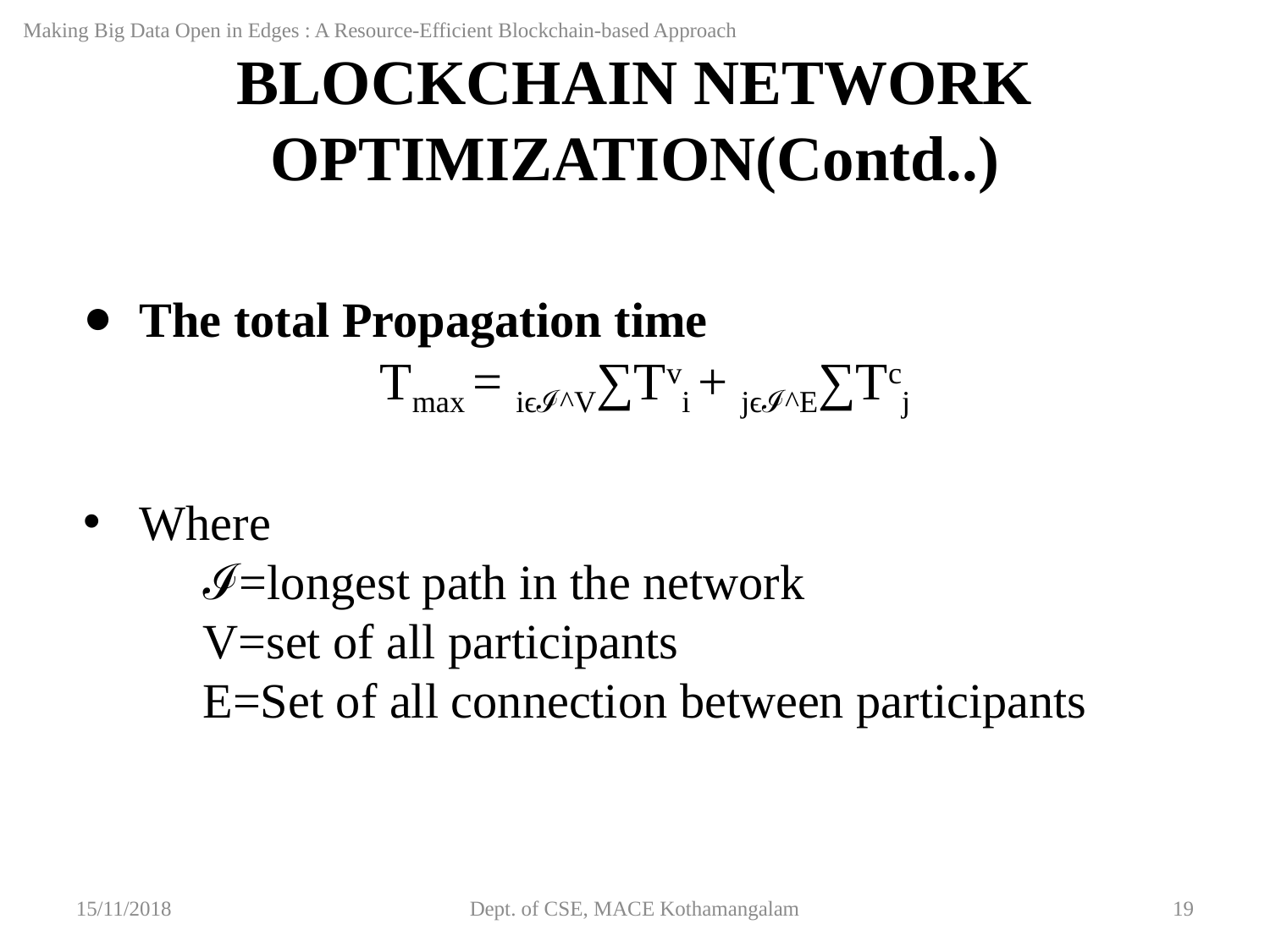

Making Big Data Open in Edges : A Resource-Efficient Blockchain-based Approach

BLOCKCHAIN NETWORK OPTIMIZATION(Contd..)

The total Propagation time
  Tmax = iϵℐ^V∑Tvi + jϵℐ^E∑Tcj

Where
ℐ=longest path in the network
V=set of all participants
E=Set of all connection between participants
15/11/2018
Dept. of CSE, MACE Kothamangalam
19